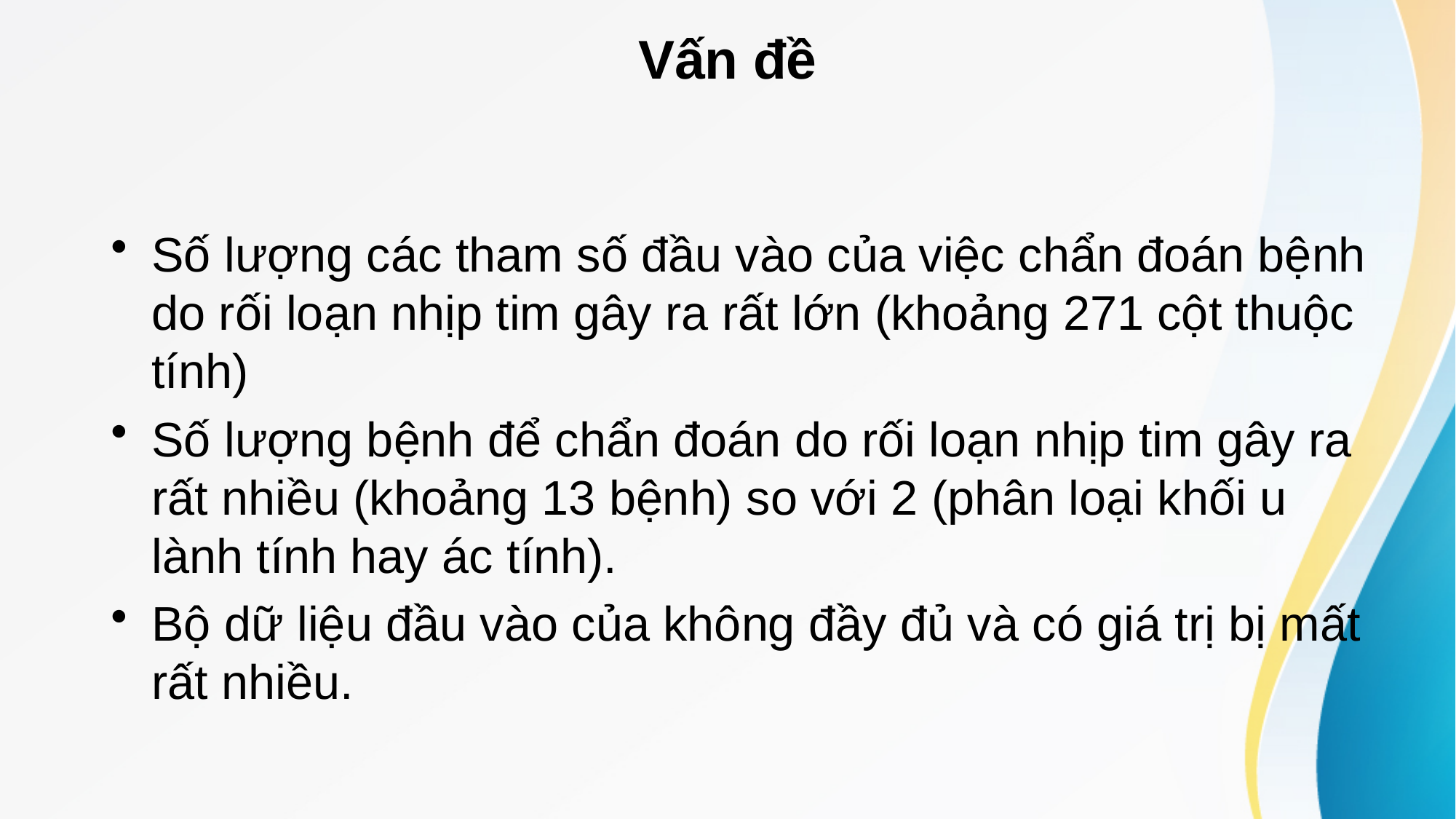

# Vấn đề
Số lượng các tham số đầu vào của việc chẩn đoán bệnh do rối loạn nhịp tim gây ra rất lớn (khoảng 271 cột thuộc tính)
Số lượng bệnh để chẩn đoán do rối loạn nhịp tim gây ra rất nhiều (khoảng 13 bệnh) so với 2 (phân loại khối u lành tính hay ác tính).
Bộ dữ liệu đầu vào của không đầy đủ và có giá trị bị mất rất nhiều.